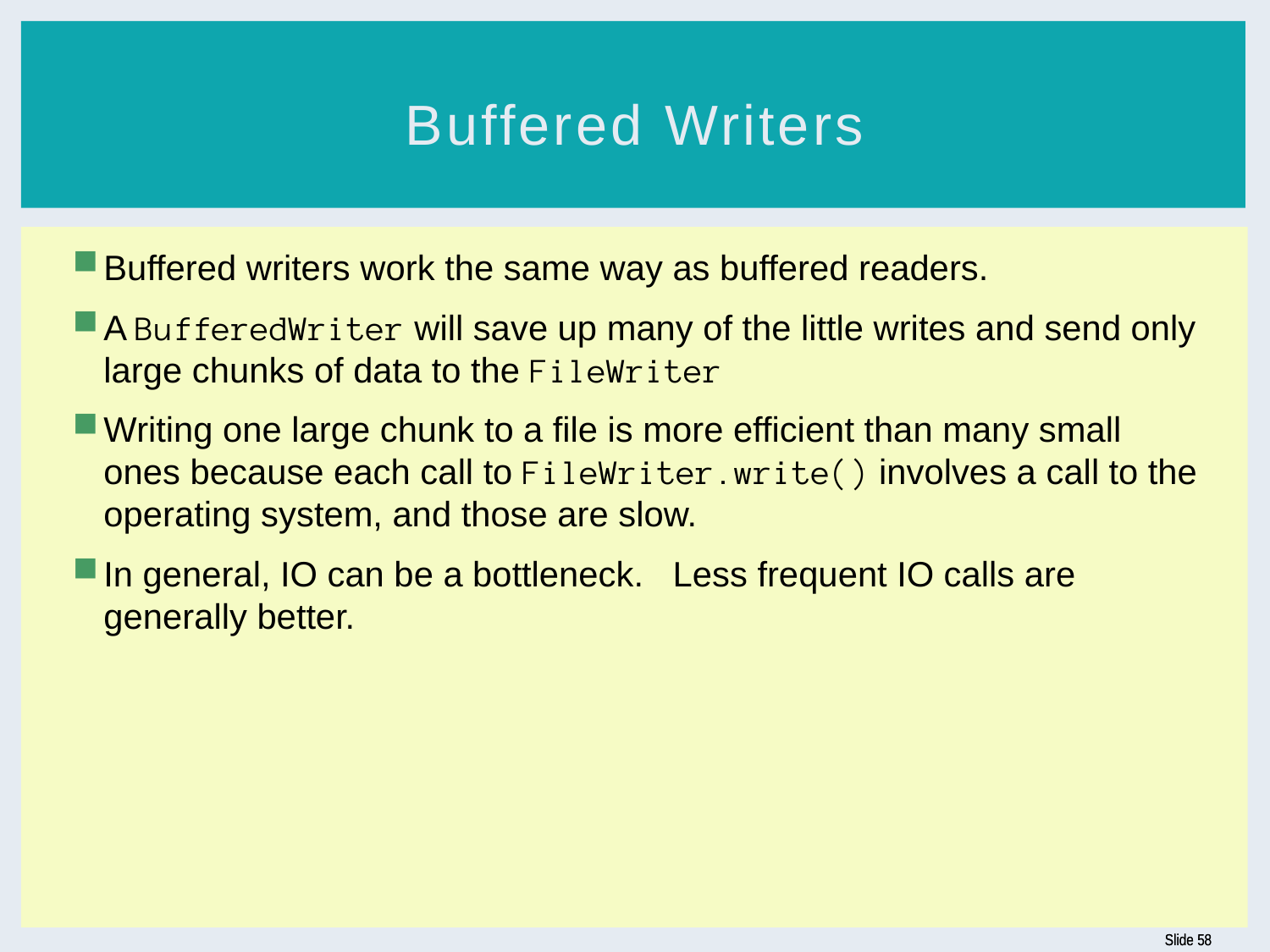

# Buffered Writers
Buffered writers work the same way as buffered readers.
A BufferedWriter will save up many of the little writes and send only large chunks of data to the FileWriter
Writing one large chunk to a file is more efficient than many small ones because each call to FileWriter.write() involves a call to the operating system, and those are slow.
In general, IO can be a bottleneck.   Less frequent IO calls are generally better.